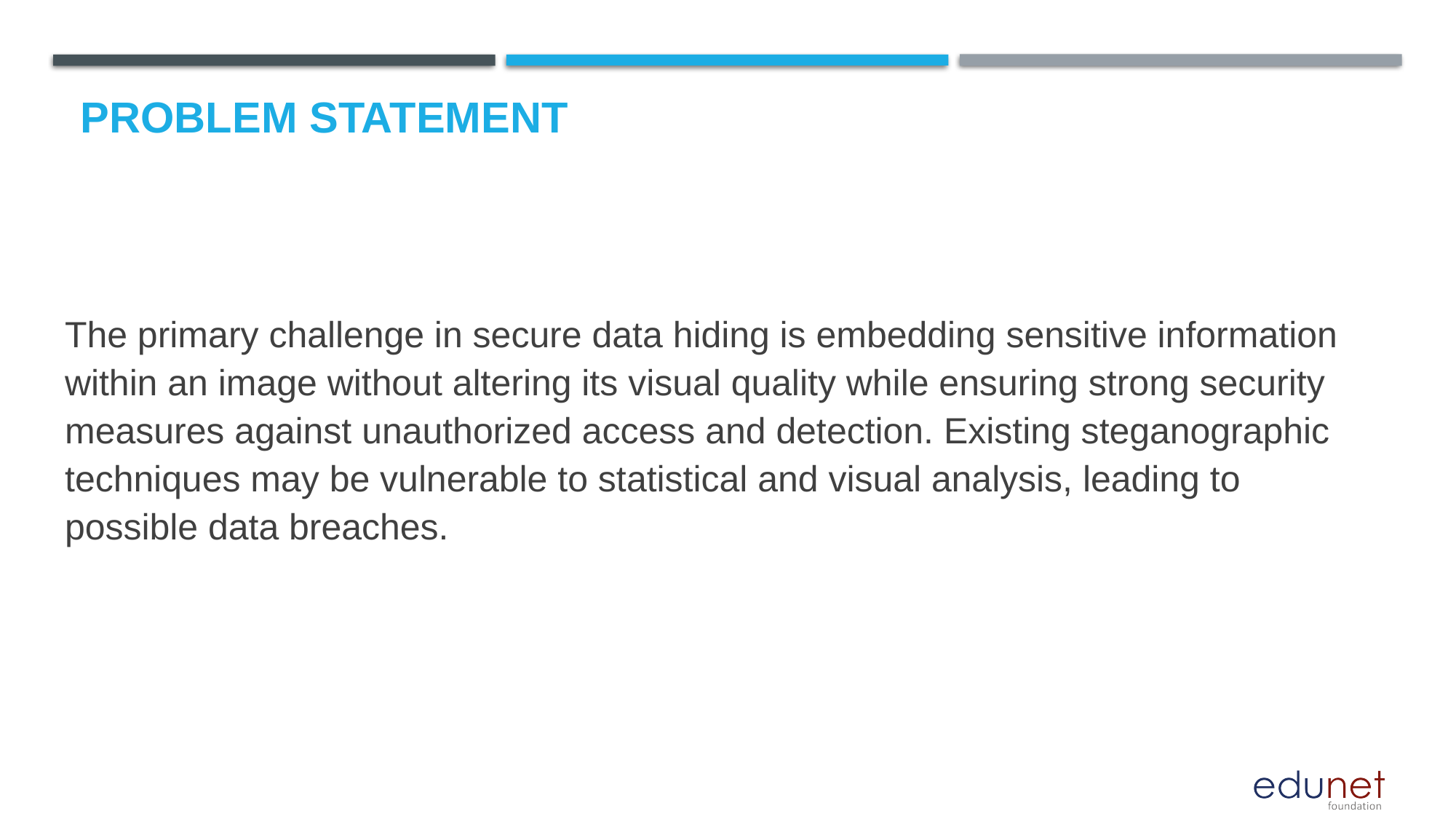

# Problem Statement
The primary challenge in secure data hiding is embedding sensitive information within an image without altering its visual quality while ensuring strong security measures against unauthorized access and detection. Existing steganographic techniques may be vulnerable to statistical and visual analysis, leading to possible data breaches.